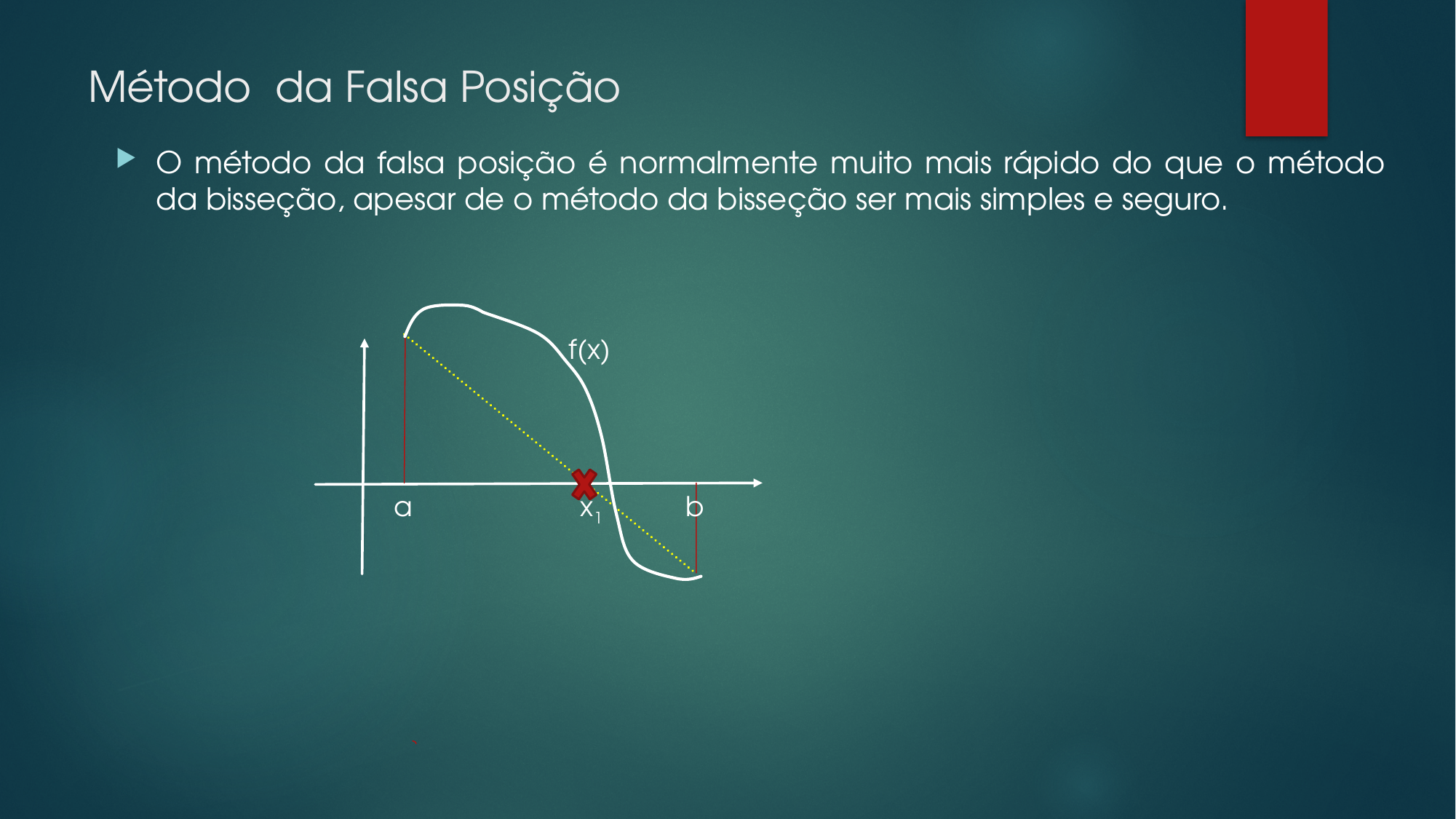

# Método  da Falsa Posição
O método da falsa posição é normalmente muito mais rápido do que o método da bisseção, apesar de o método da bisseção ser mais simples e seguro.

f(x)

a                      x1           b